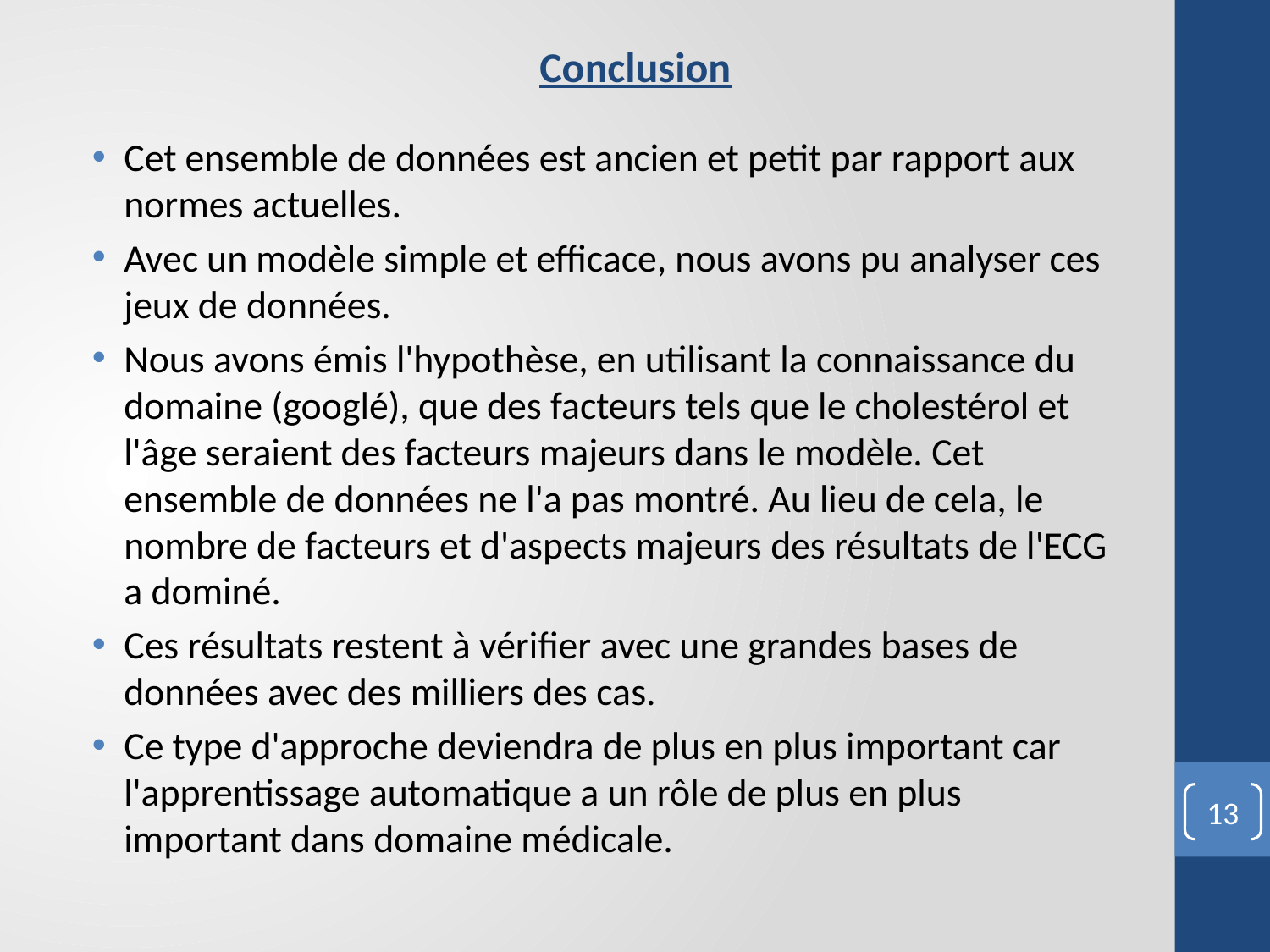

Conclusion
Cet ensemble de données est ancien et petit par rapport aux normes actuelles.
Avec un modèle simple et efficace, nous avons pu analyser ces jeux de données.
Nous avons émis l'hypothèse, en utilisant la connaissance du domaine (googlé), que des facteurs tels que le cholestérol et l'âge seraient des facteurs majeurs dans le modèle. Cet ensemble de données ne l'a pas montré. Au lieu de cela, le nombre de facteurs et d'aspects majeurs des résultats de l'ECG a dominé.
Ces résultats restent à vérifier avec une grandes bases de données avec des milliers des cas.
Ce type d'approche deviendra de plus en plus important car l'apprentissage automatique a un rôle de plus en plus important dans domaine médicale.
13